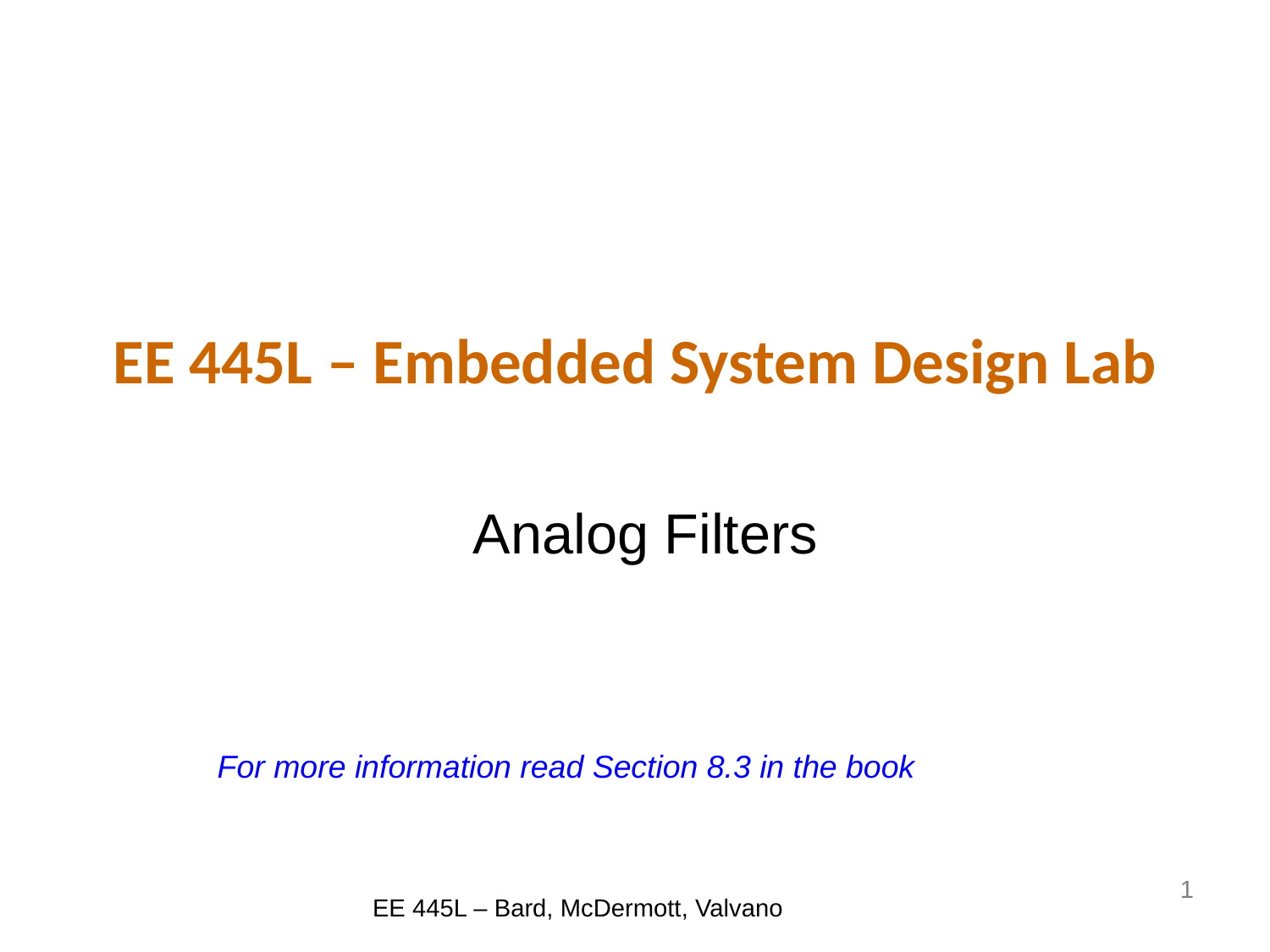

# EE 445L – Embedded System Design Lab

Analog Filters

For more information read Section 8.3 in the book
1
EE 445L – Bard, McDermott, Valvano